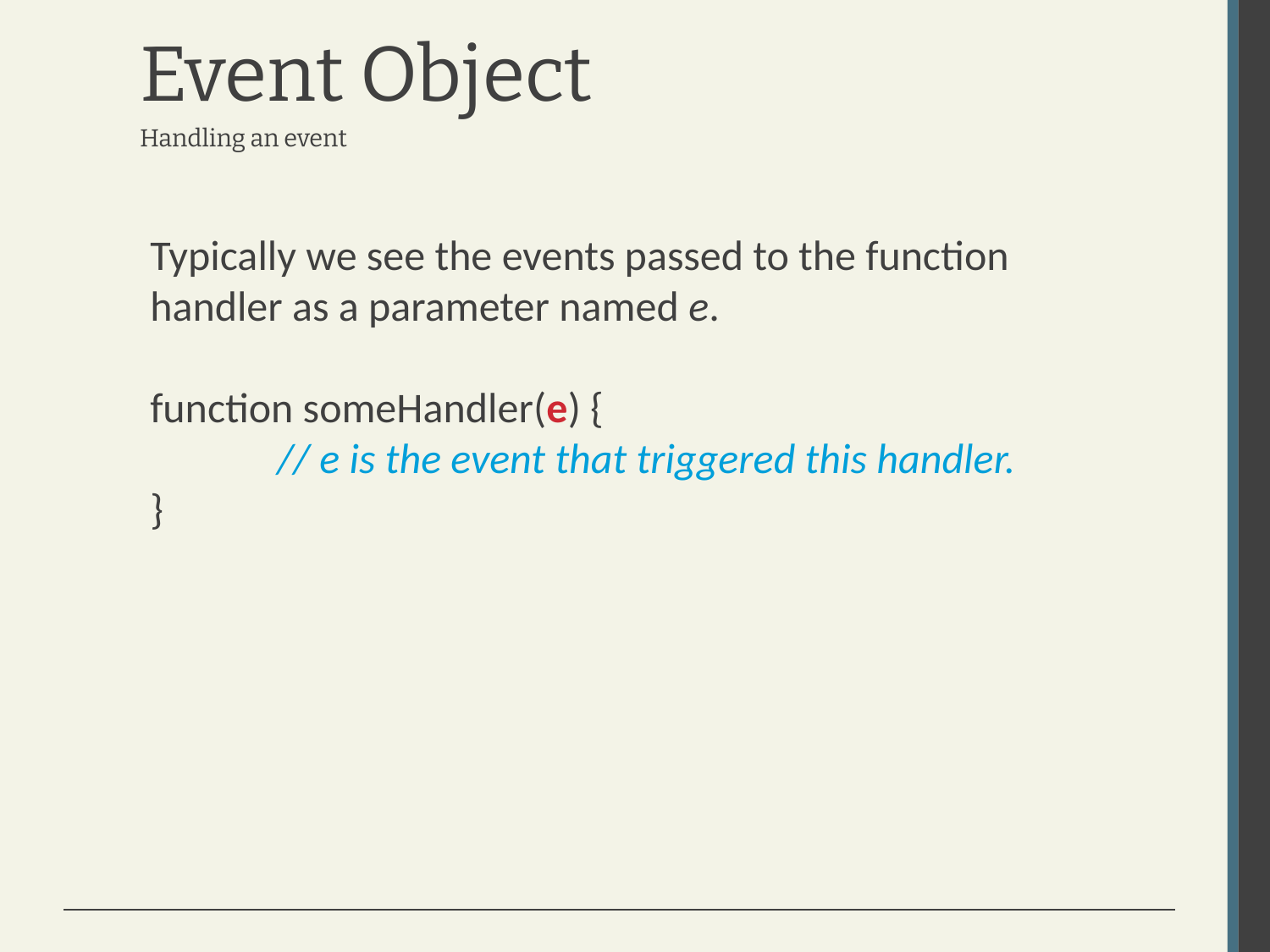

# Event Object
Handling an event
Typically we see the events passed to the function handler as a parameter named e.

function someHandler(e) {
	// e is the event that triggered this handler.
}